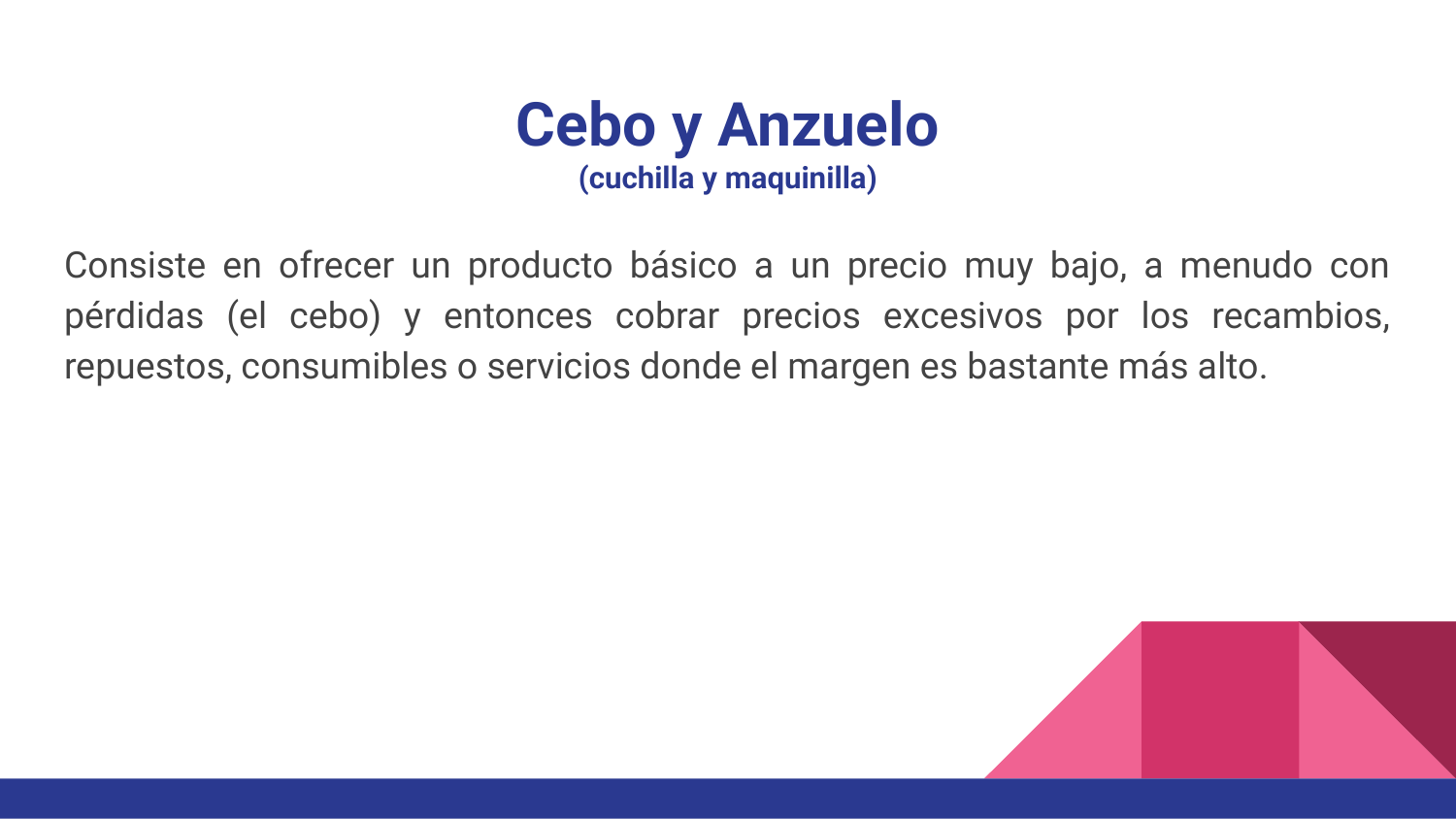

# Cebo y Anzuelo
(cuchilla y maquinilla)
Consiste en ofrecer un producto básico a un precio muy bajo, a menudo con pérdidas (el cebo) y entonces cobrar precios excesivos por los recambios, repuestos, consumibles o servicios donde el margen es bastante más alto.